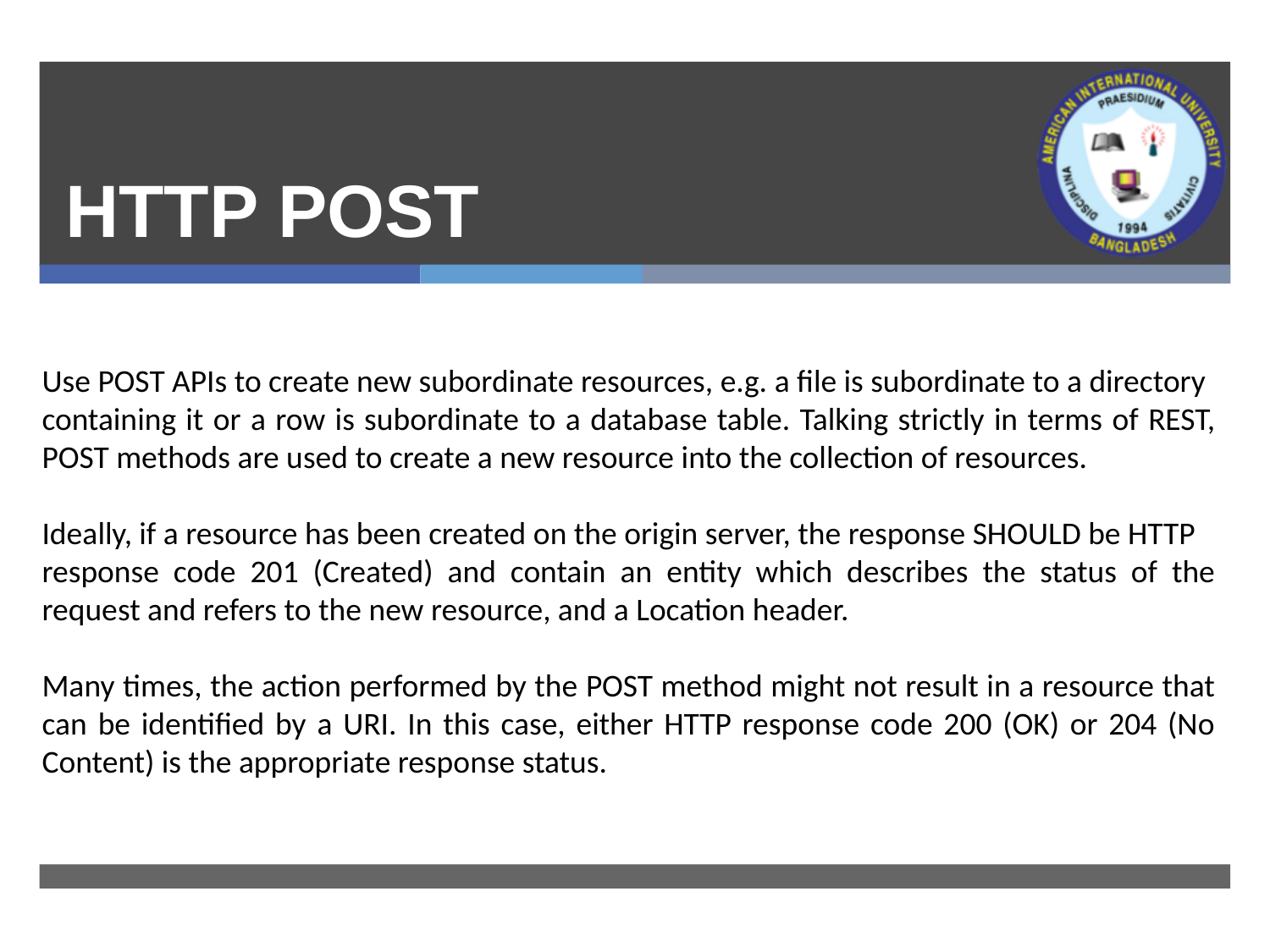

# HTTP POST
Use POST APIs to create new subordinate resources, e.g. a file is subordinate to a directory
containing it or a row is subordinate to a database table. Talking strictly in terms of REST, POST methods are used to create a new resource into the collection of resources.

Ideally, if a resource has been created on the origin server, the response SHOULD be HTTP
response code 201 (Created) and contain an entity which describes the status of the request and refers to the new resource, and a Location header.

Many times, the action performed by the POST method might not result in a resource that can be identified by a URI. In this case, either HTTP response code 200 (OK) or 204 (No Content) is the appropriate response status.